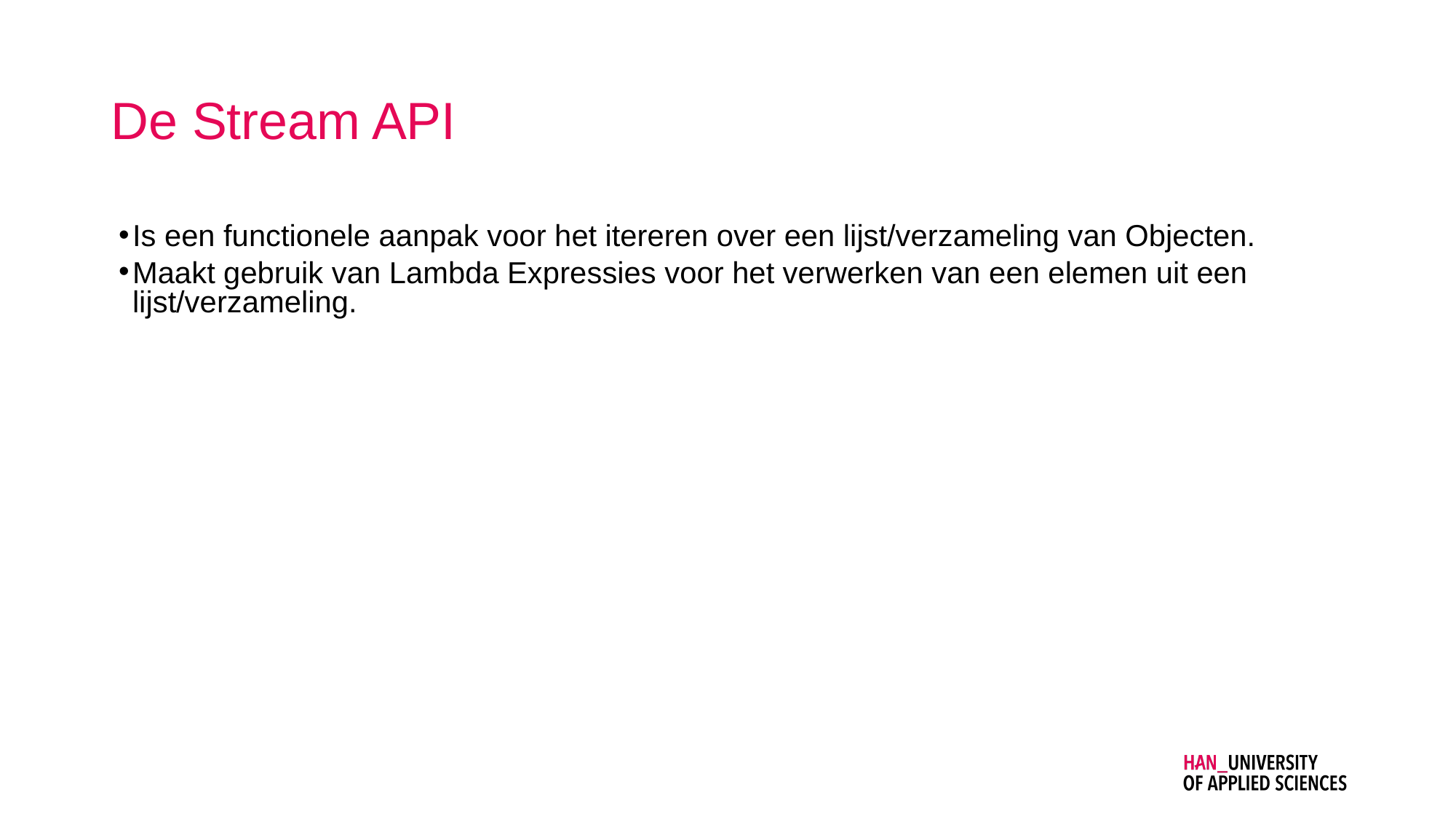

# De Stream API
Is een functionele aanpak voor het itereren over een lijst/verzameling van Objecten.
Maakt gebruik van Lambda Expressies voor het verwerken van een elemen uit een lijst/verzameling.